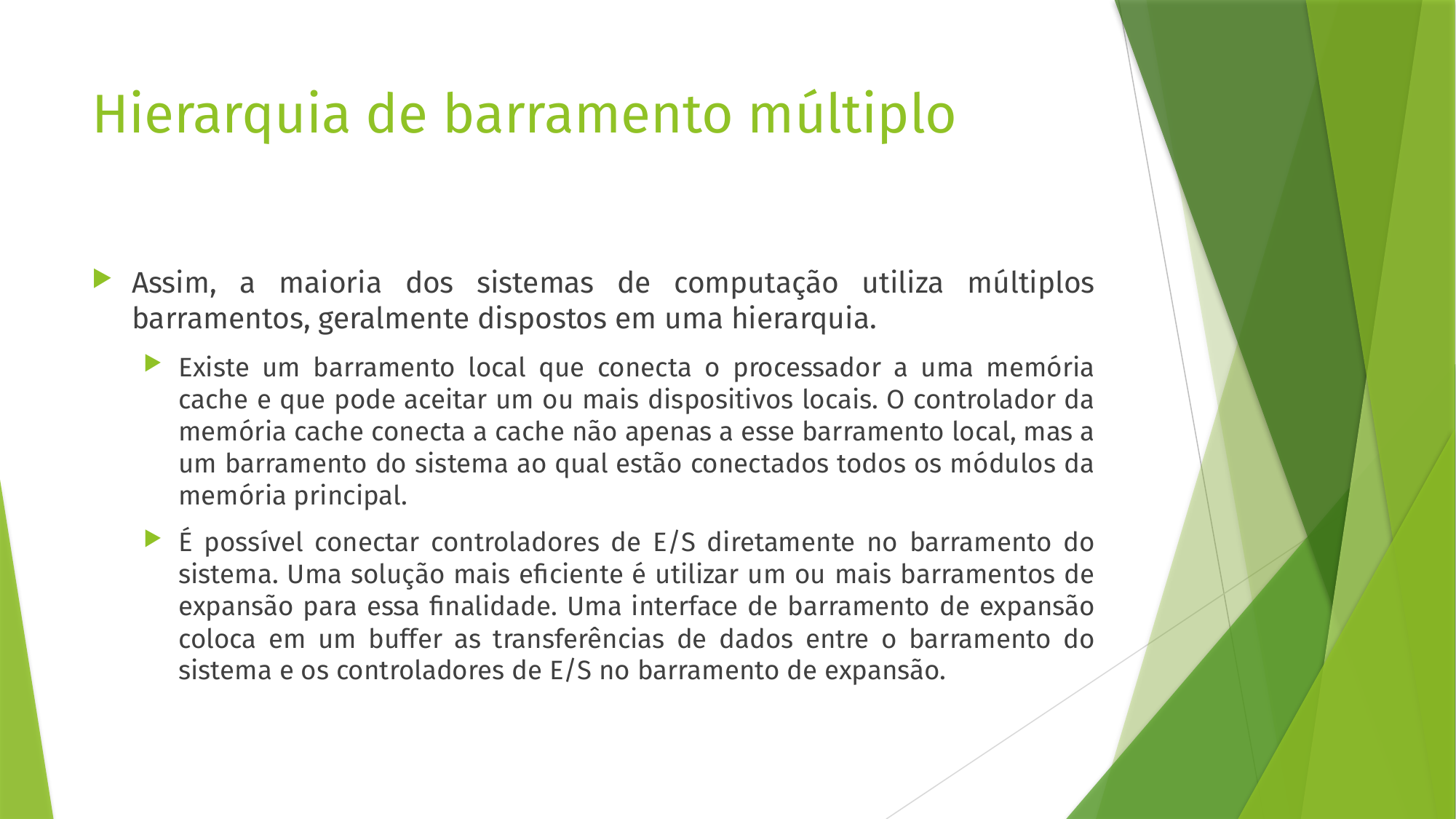

# Hierarquia de barramento múltiplo
Assim, a maioria dos sistemas de computação utiliza múltiplos barramentos, geralmente dispostos em uma hierarquia.
Existe um barramento local que conecta o processador a uma memória cache e que pode aceitar um ou mais dispositivos locais. O controlador da memória cache conecta a cache não apenas a esse barramento local, mas a um barramento do sistema ao qual estão conectados todos os módulos da memória principal.
É possível conectar controladores de E/S diretamente no barramento do sistema. Uma solução mais eficiente é utilizar um ou mais barramentos de expansão para essa finalidade. Uma interface de barramento de expansão coloca em um buffer as transferências de dados entre o barramento do sistema e os controladores de E/S no barramento de expansão.